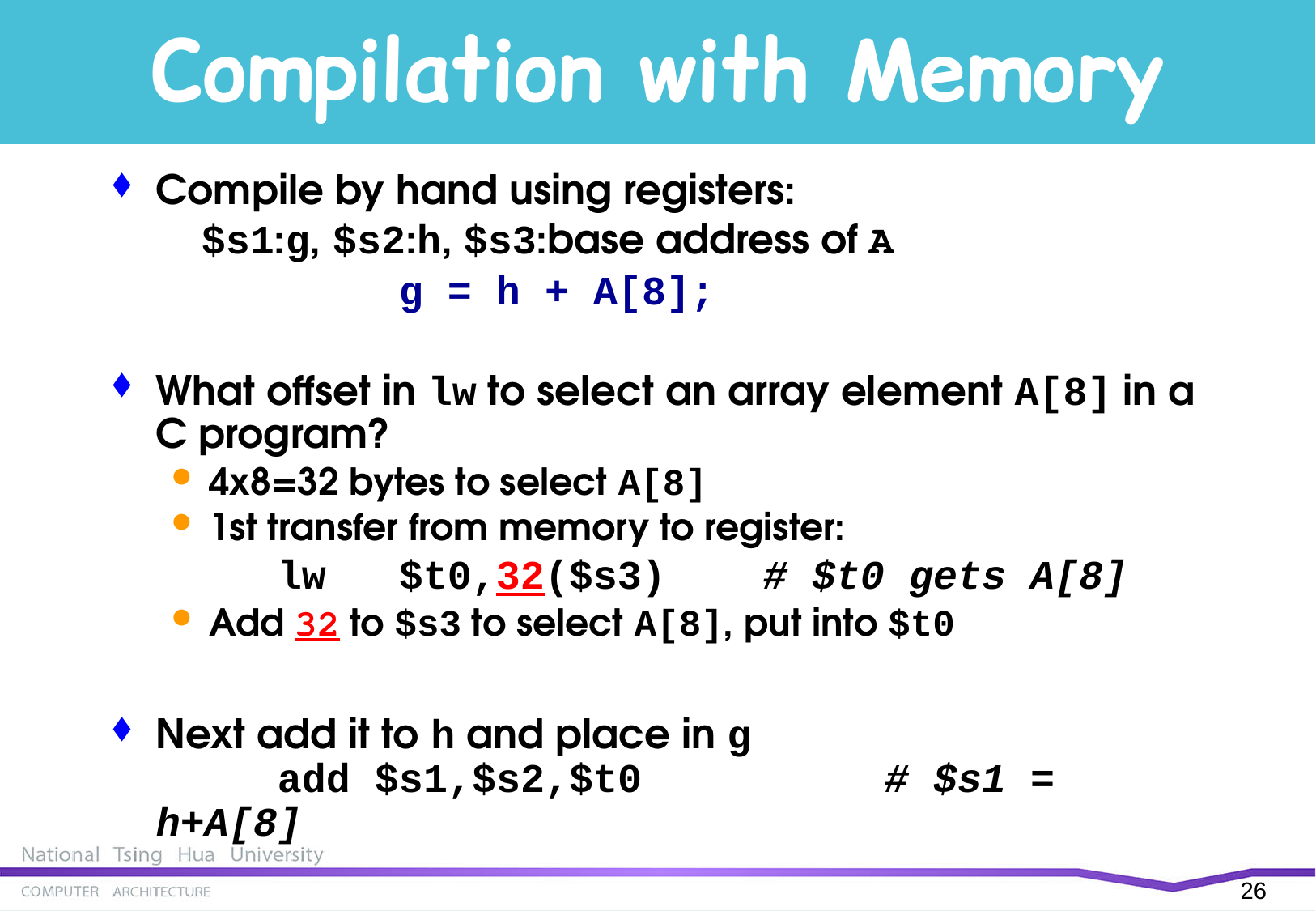

# Compilation with Memory
Compile by hand using registers:
    $s1:g, $s2:h, $s3:base address of A
       		g = h + A[8];

What offset in lw to select an array element A[8] in a C program?
4x8=32 bytes to select A[8]
1st transfer from memory to register:
		lw	$t0,32($s3)	# $t0 gets A[8]
Add 32 to $s3 to select A[8], put into $t0

Next add it to h and place in g
	add $s1,$s2,$t0		# $s1 = h+A[8]
26